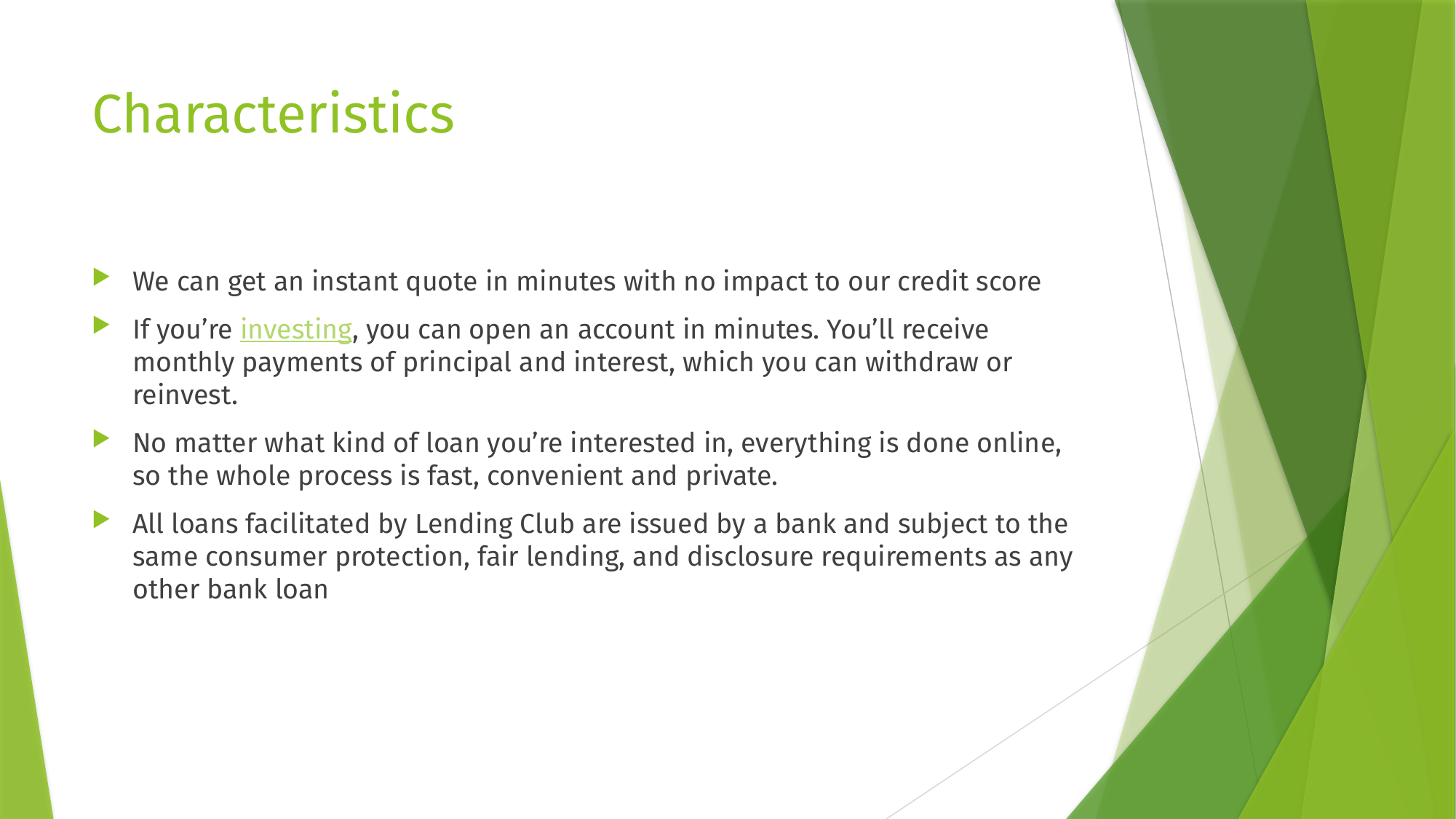

# Characteristics
We can get an instant quote in minutes with no impact to our credit score
If you’re investing, you can open an account in minutes. You’ll receive monthly payments of principal and interest, which you can withdraw or reinvest.
No matter what kind of loan you’re interested in, everything is done online, so the whole process is fast, convenient and private.
All loans facilitated by Lending Club are issued by a bank and subject to the same consumer protection, fair lending, and disclosure requirements as any other bank loan